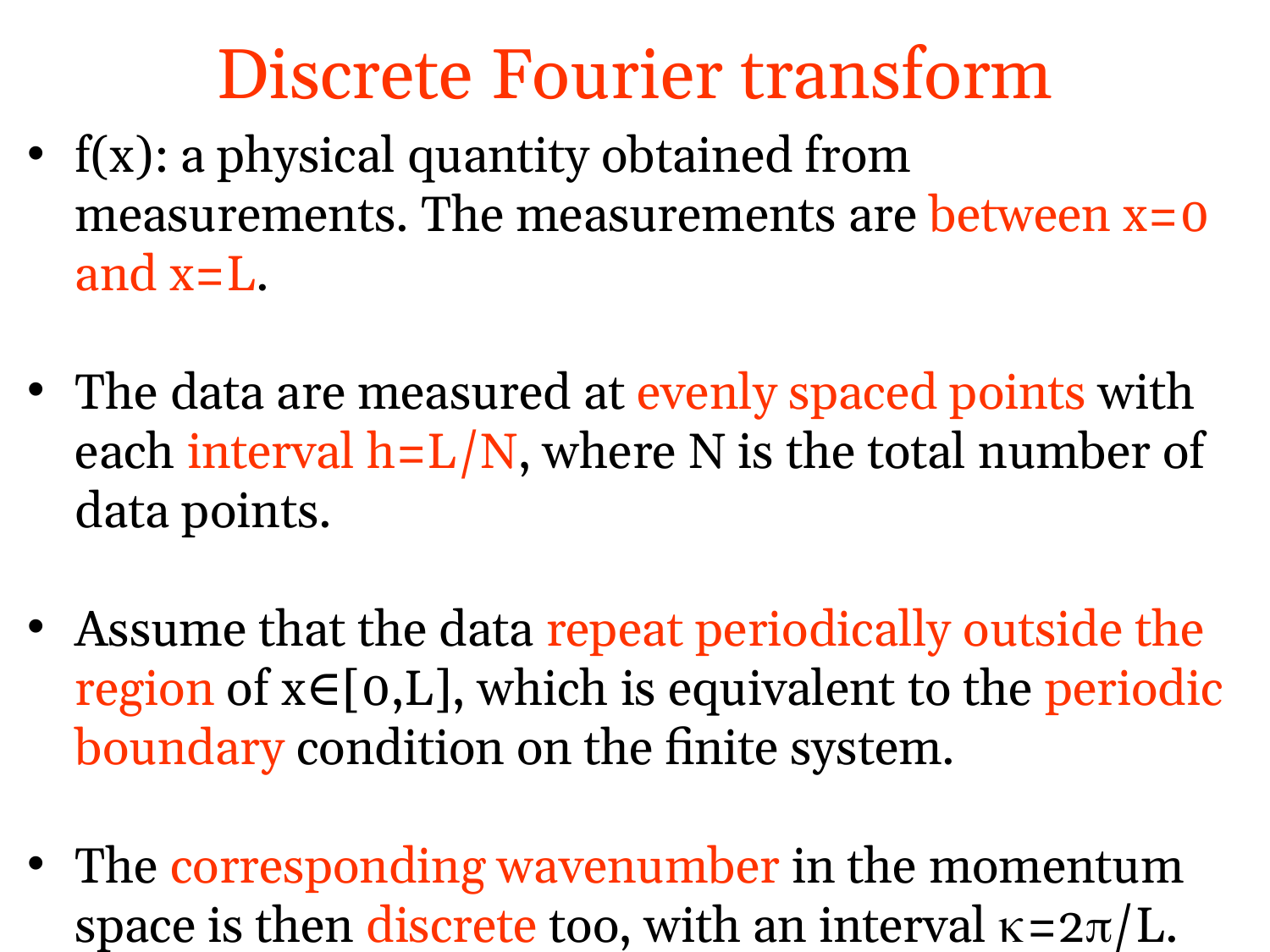

# Discrete Fourier transform
f(x): a physical quantity obtained from measurements. The measurements are between x=0 and x=L.

The data are measured at evenly spaced points with each interval h=L/N, where N is the total number of data points.

Assume that the data repeat periodically outside the region of x∈[0,L], which is equivalent to the periodic boundary condition on the finite system.

The corresponding wavenumber in the momentum space is then discrete too, with an interval κ=2π/L.